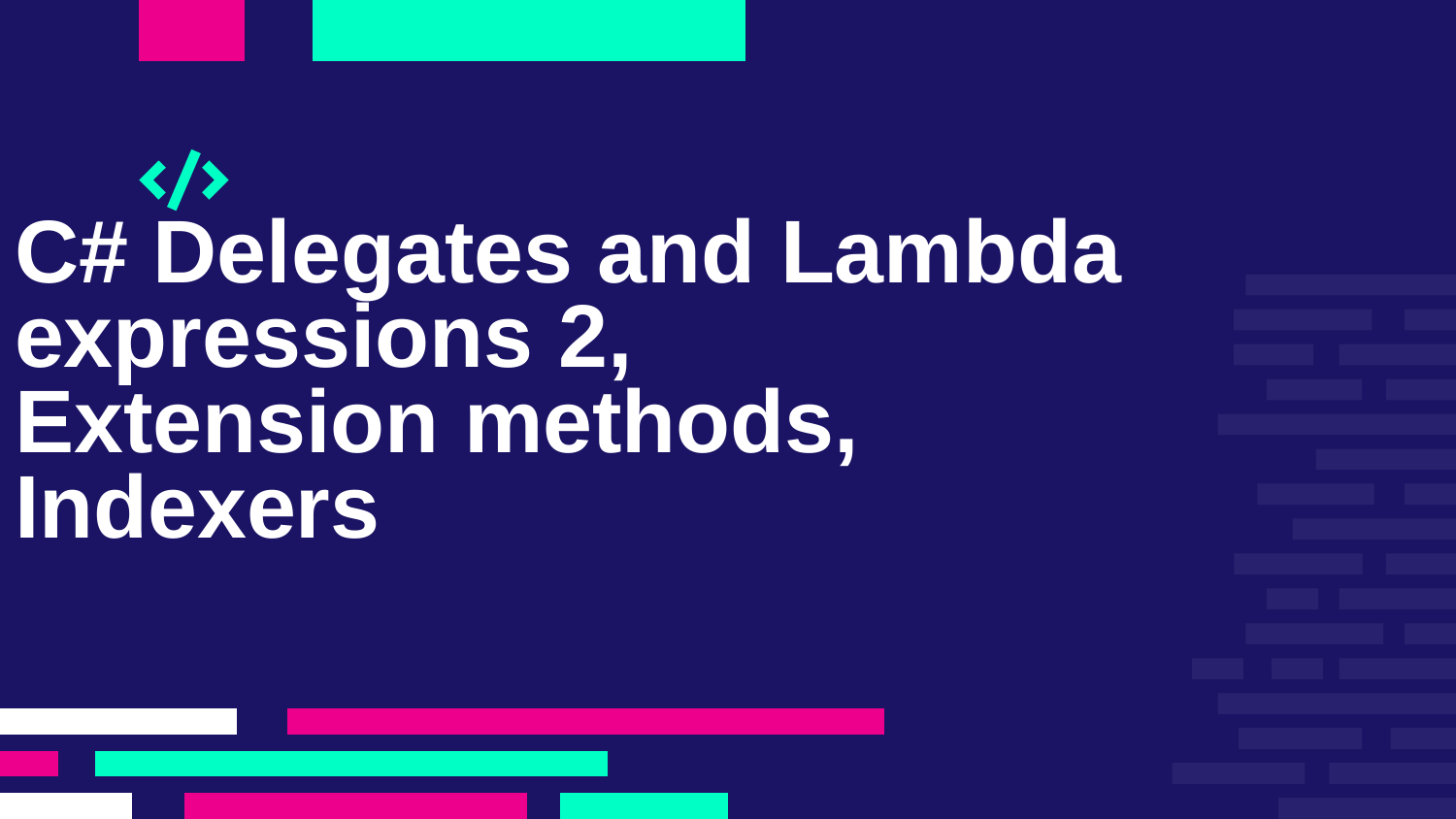

# C# Delegates and Lambda expressions 2, Extension methods, Indexers